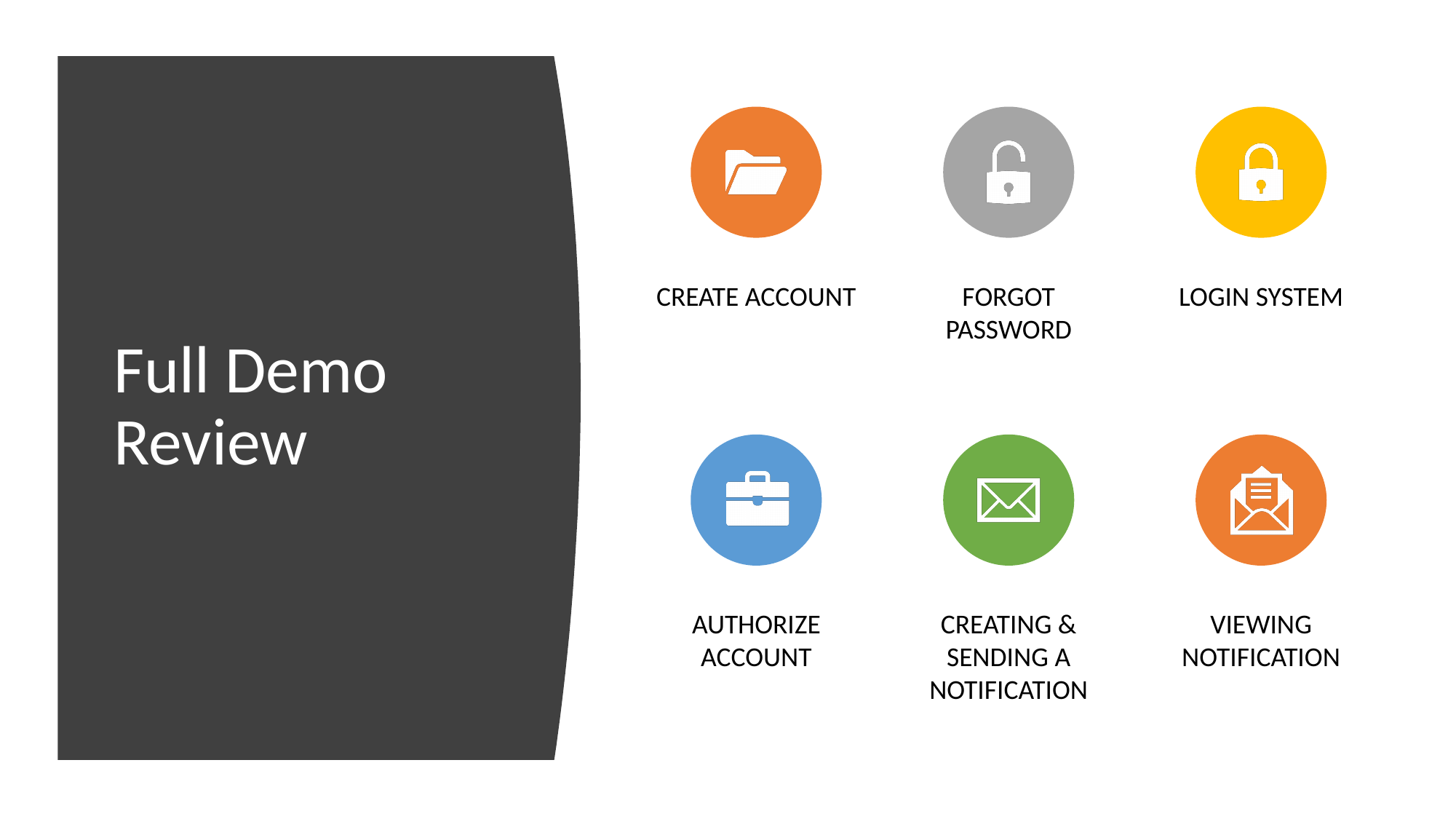

Create Account
Forgot Password
Login System
Authorize Account
Creating & Sending a notification
Viewing notification

# Full Demo Review